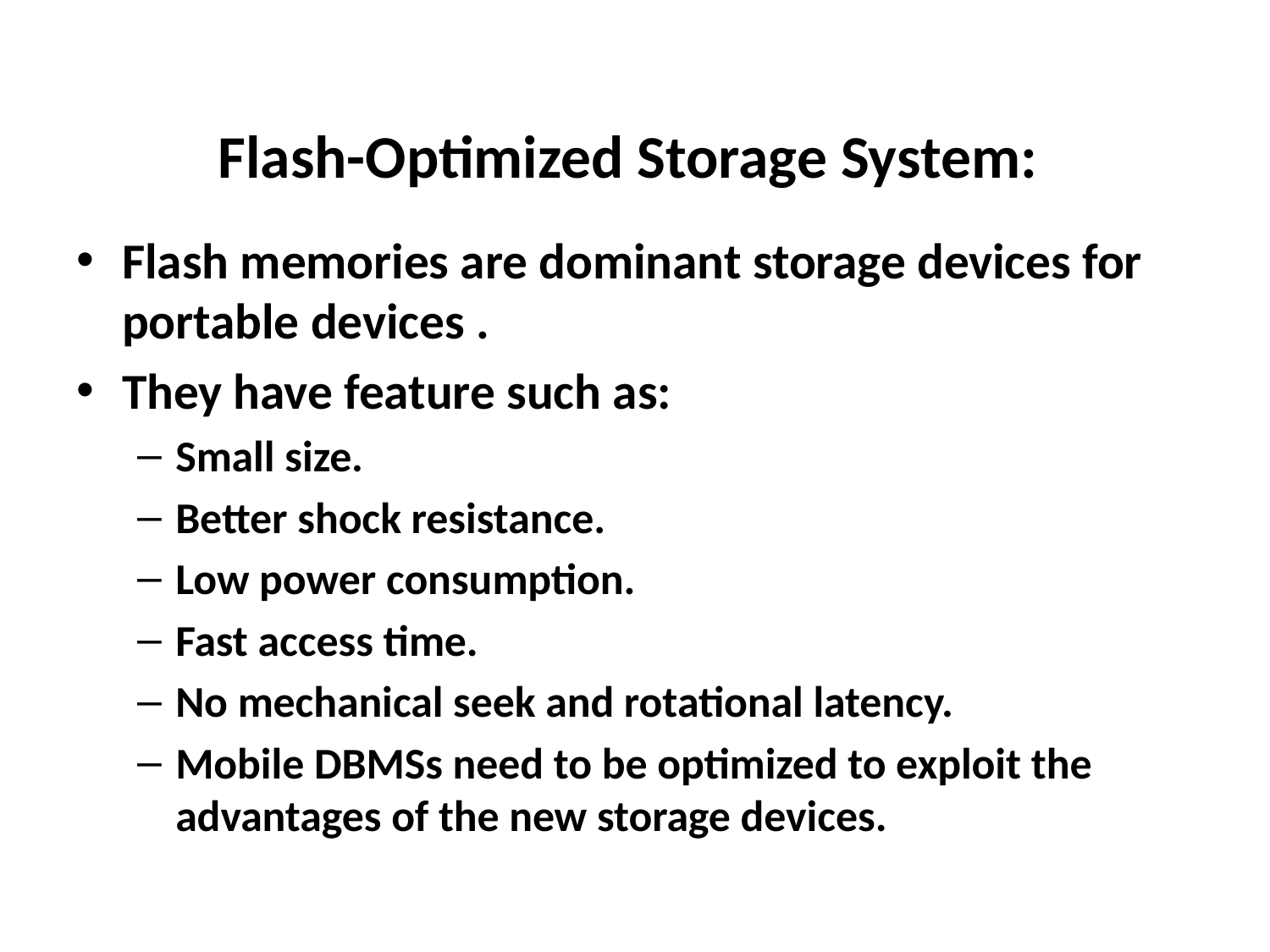

# Flash-Optimized Storage System:
Flash memories are dominant storage devices for portable devices .
They have feature such as:
Small size.
Better shock resistance.
Low power consumption.
Fast access time.
No mechanical seek and rotational latency.
Mobile DBMSs need to be optimized to exploit the advantages of the new storage devices.